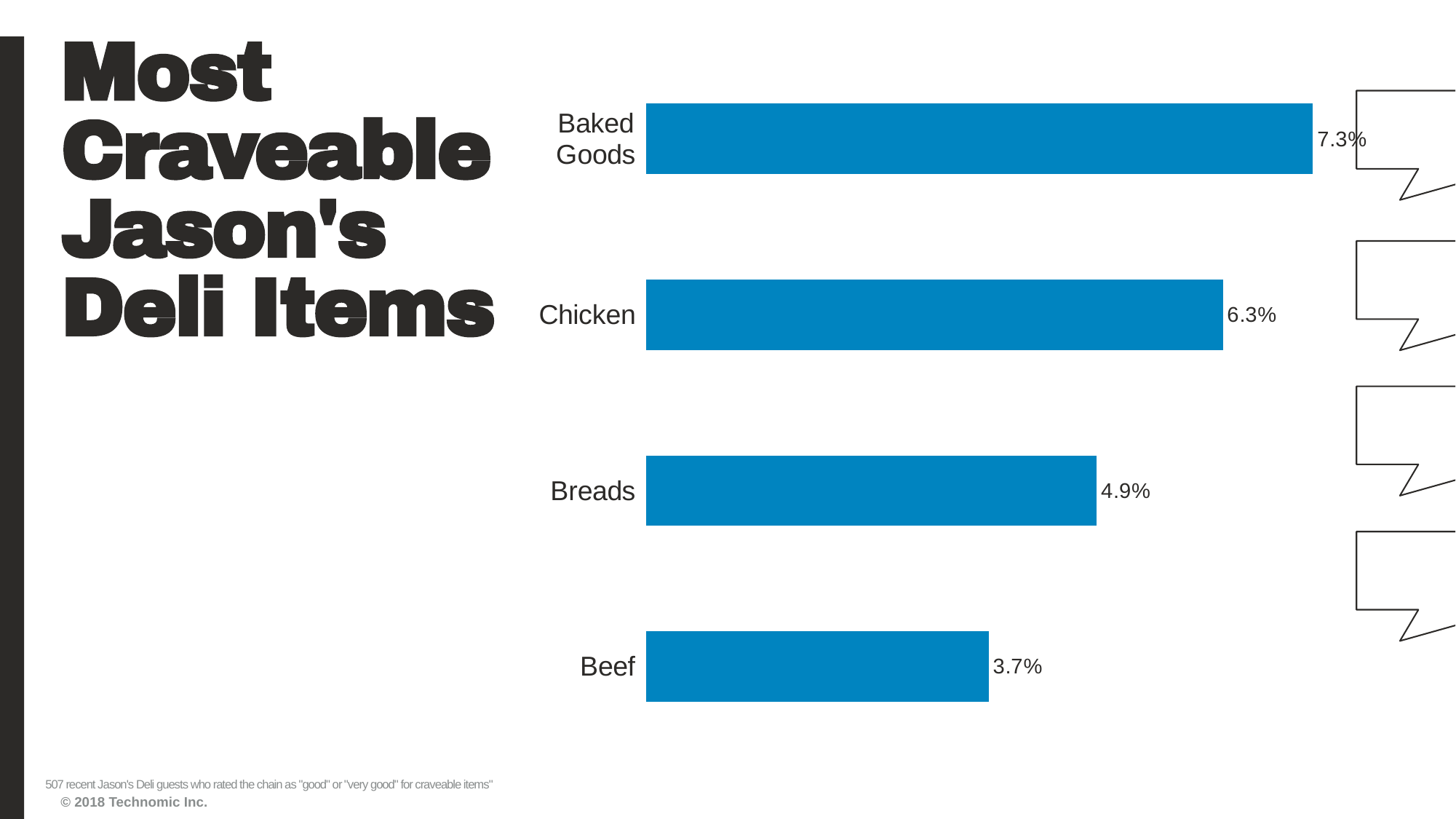

# Most Craveable Jason's Deli Items

### Chart

| Category | Series1 |
|---|---|
| Beef | 0.037475345 |
| Breads | 0.049309665 |
| Chicken | 0.0631163709999999 |
| Baked Goods | 0.072978304 |
507 recent Jason's Deli guests who rated the chain as "good" or "very good" for craveable items"